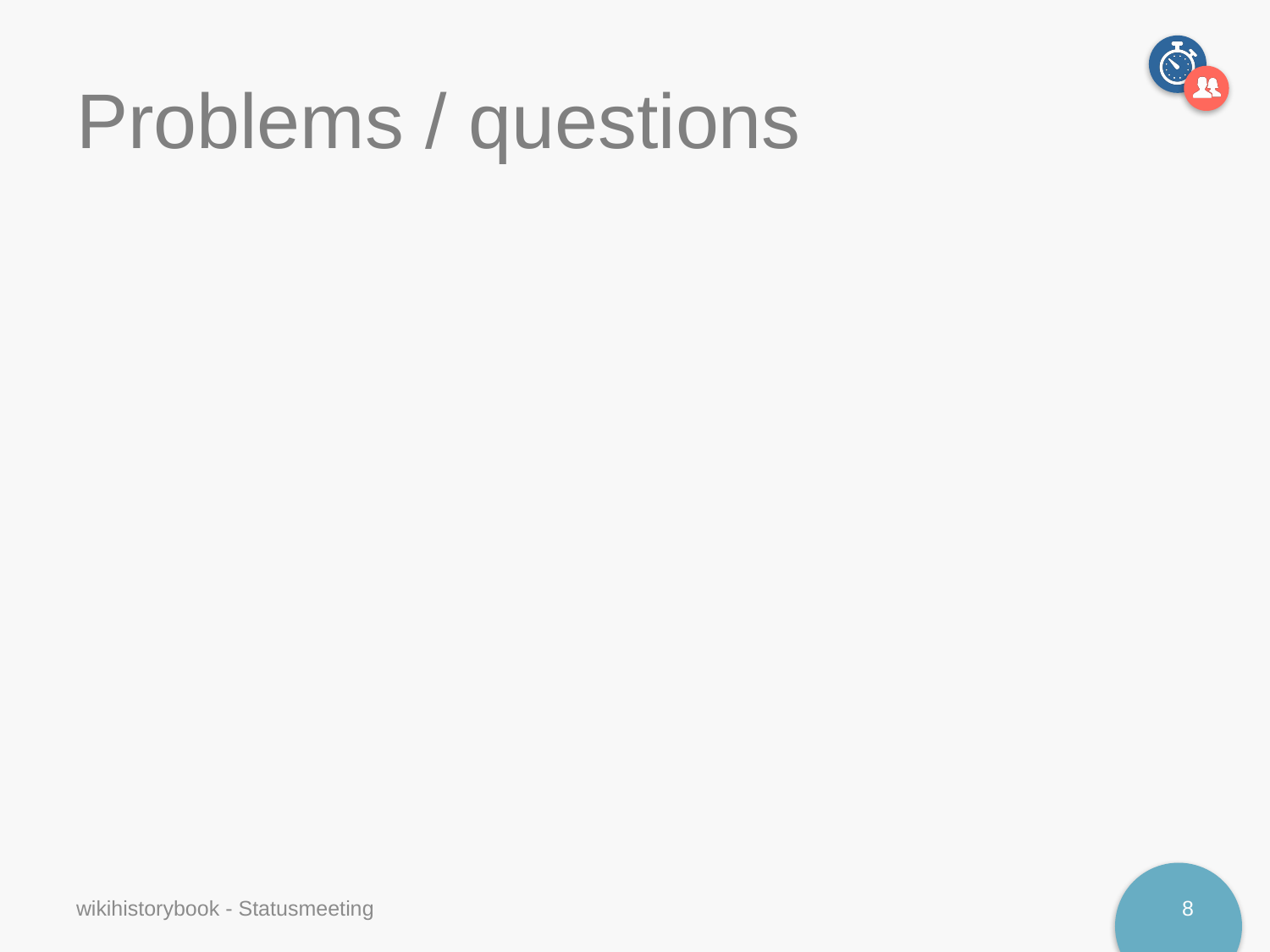

# Problems / questions

wikihistorybook - Statusmeeting
8